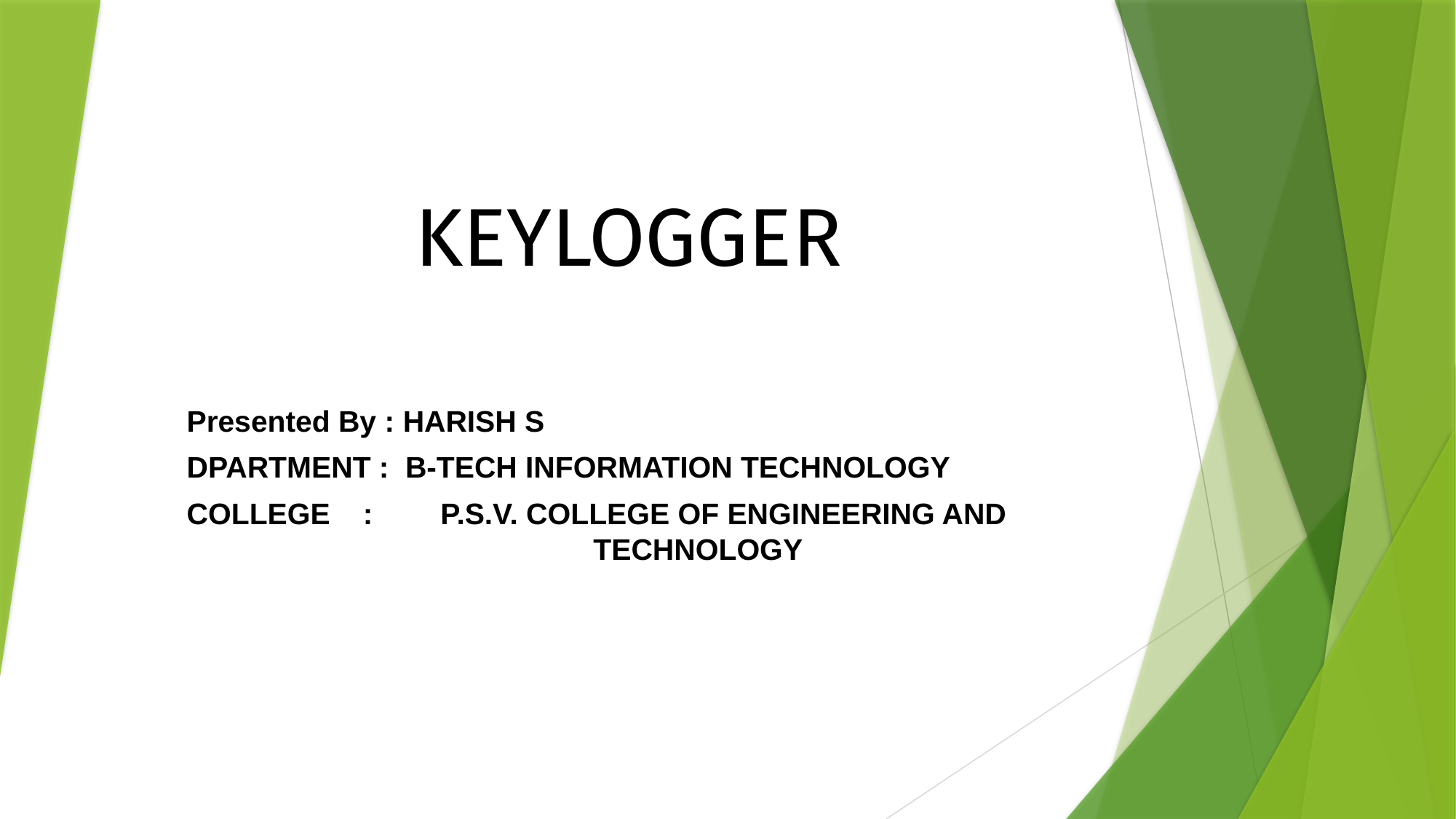

# KEYLOGGER
Presented By : HARISH S
DPARTMENT :  B-TECH INFORMATION TECHNOLOGY
COLLEGE    :	   P.S.V. COLLEGE OF ENGINEERING AND                       				   TECHNOLOGY